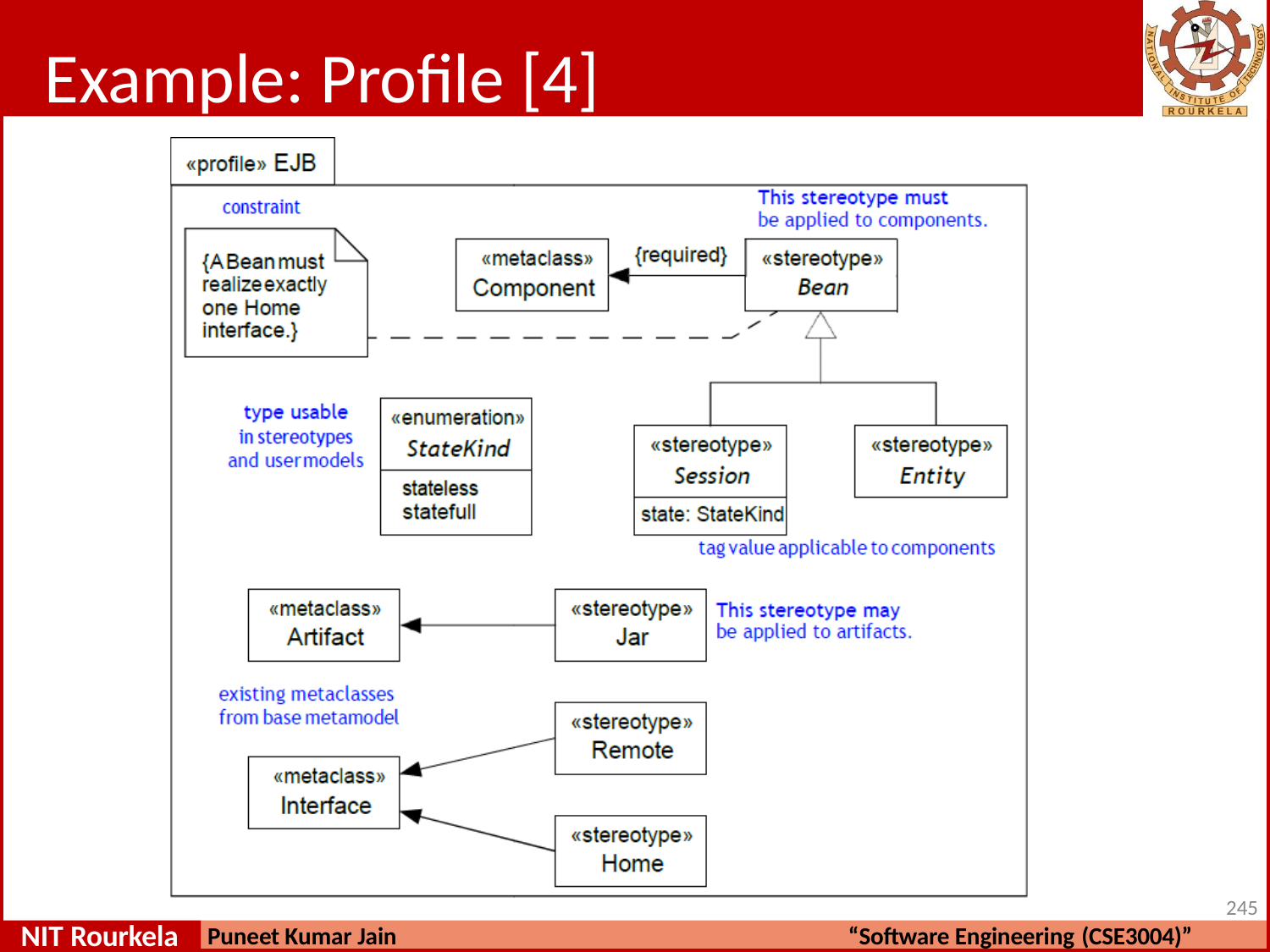

# Example: Profile [4]

245
NIT Rourkela
Puneet Kumar Jain
“Software Engineering (CSE3004)”